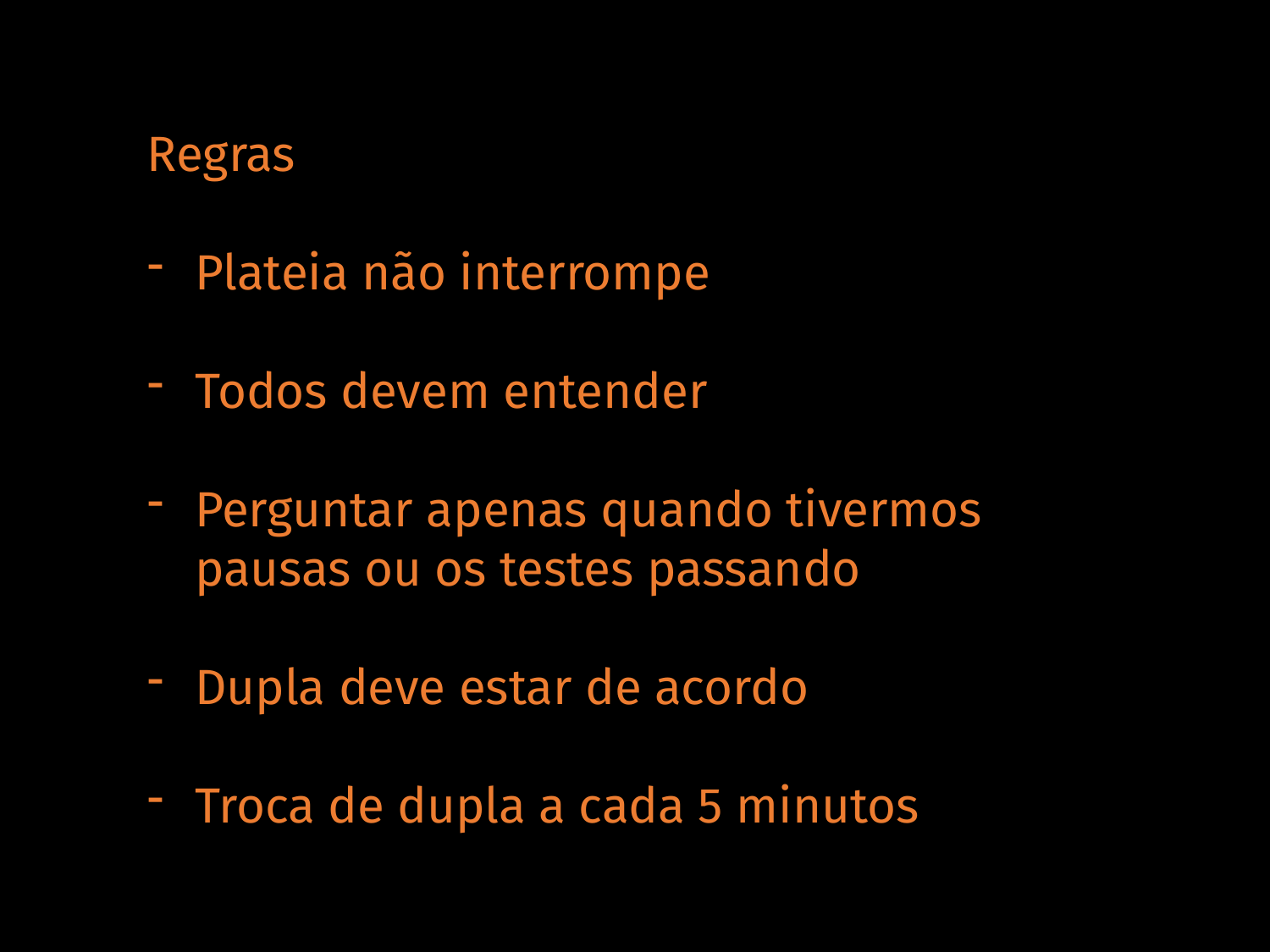

Regras

Plateia não interrompe

Todos devem entender

Perguntar apenas quando tivermos pausas ou os testes passando

Dupla deve estar de acordo

Troca de dupla a cada 5 minutos